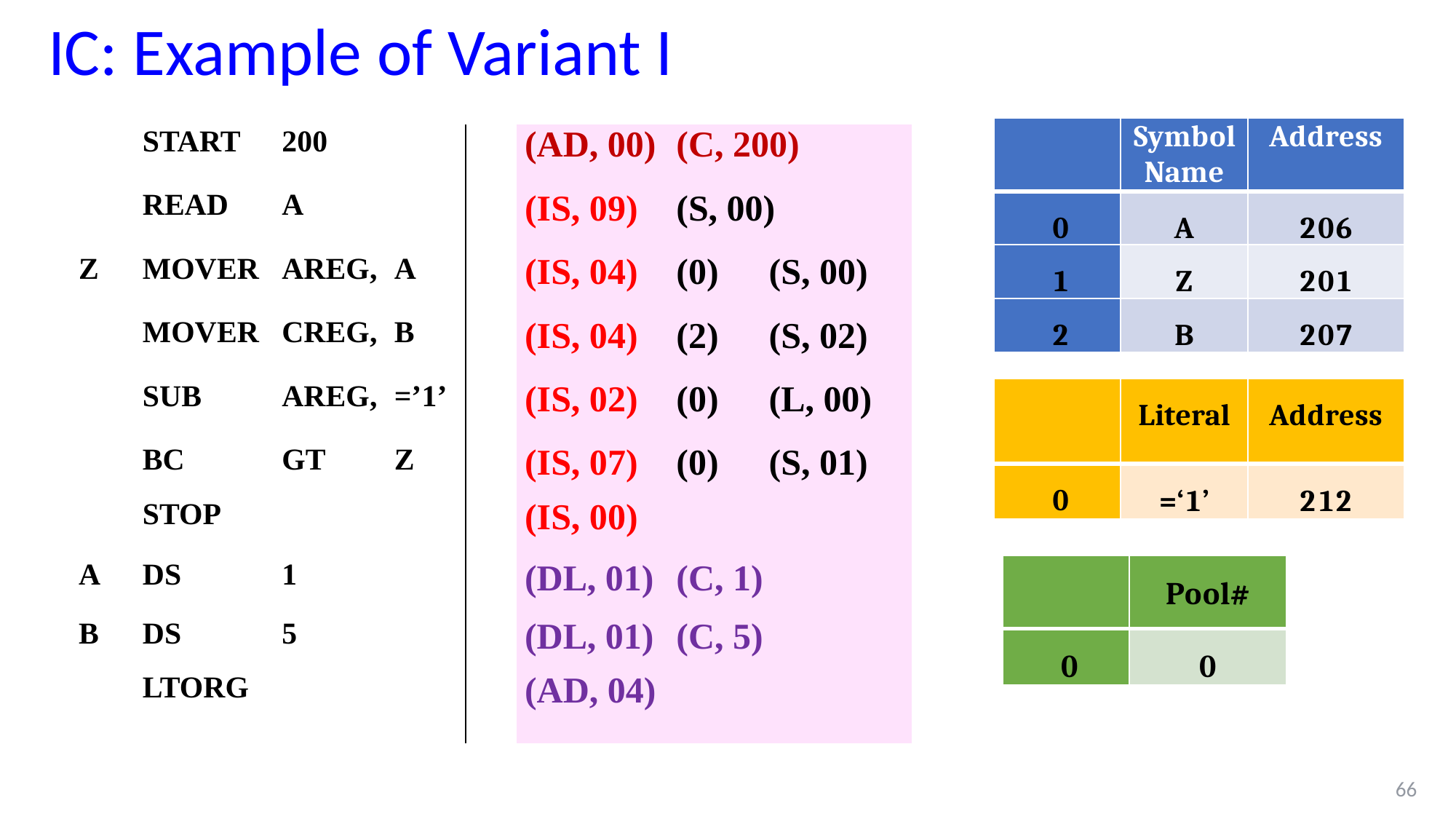

# IC: Example of Variant I
|  | Symbol Name | Address |
| --- | --- | --- |
| 0 | A | 206 |
| 1 | Z | 201 |
| 2 | B | 207 |
|  | START | 200 |  |  | (AD, 00) | (C, 200) |  |  |
| --- | --- | --- | --- | --- | --- | --- | --- | --- |
|  | READ | A |  |  | (IS, 09) | (S, 00) |  |  |
| Z | MOVER | AREG, | A |  | (IS, 04) | (0) | (S, 00) | (S, 00) |
|  | MOVER | CREG, | B |  | (IS, 04) | (2) | (S, 02) | (S, 02) |
|  | SUB | AREG, | =’1’ |  | (IS, 02) | (0) | (L, 00) | (L, 00) |
|  | BC | GT | Z |  | (IS, 07) | (0) | (S, 01) |  |
|  | STOP |  |  |  | (IS, 00) |  |  |  |
| A | DS | 1 |  |  | (DL, 01) | (C, 1) |  |  |
| B | DS | 5 |  |  | (DL, 01) | (C, 5) |  |  |
|  | LTORG |  |  |  | (AD, 04) |  |  |  |
|  | Literal | Address |
| --- | --- | --- |
| 0 | =‘1’ | 212 |
|  | Pool# |
| --- | --- |
| 0 | 0 |
66